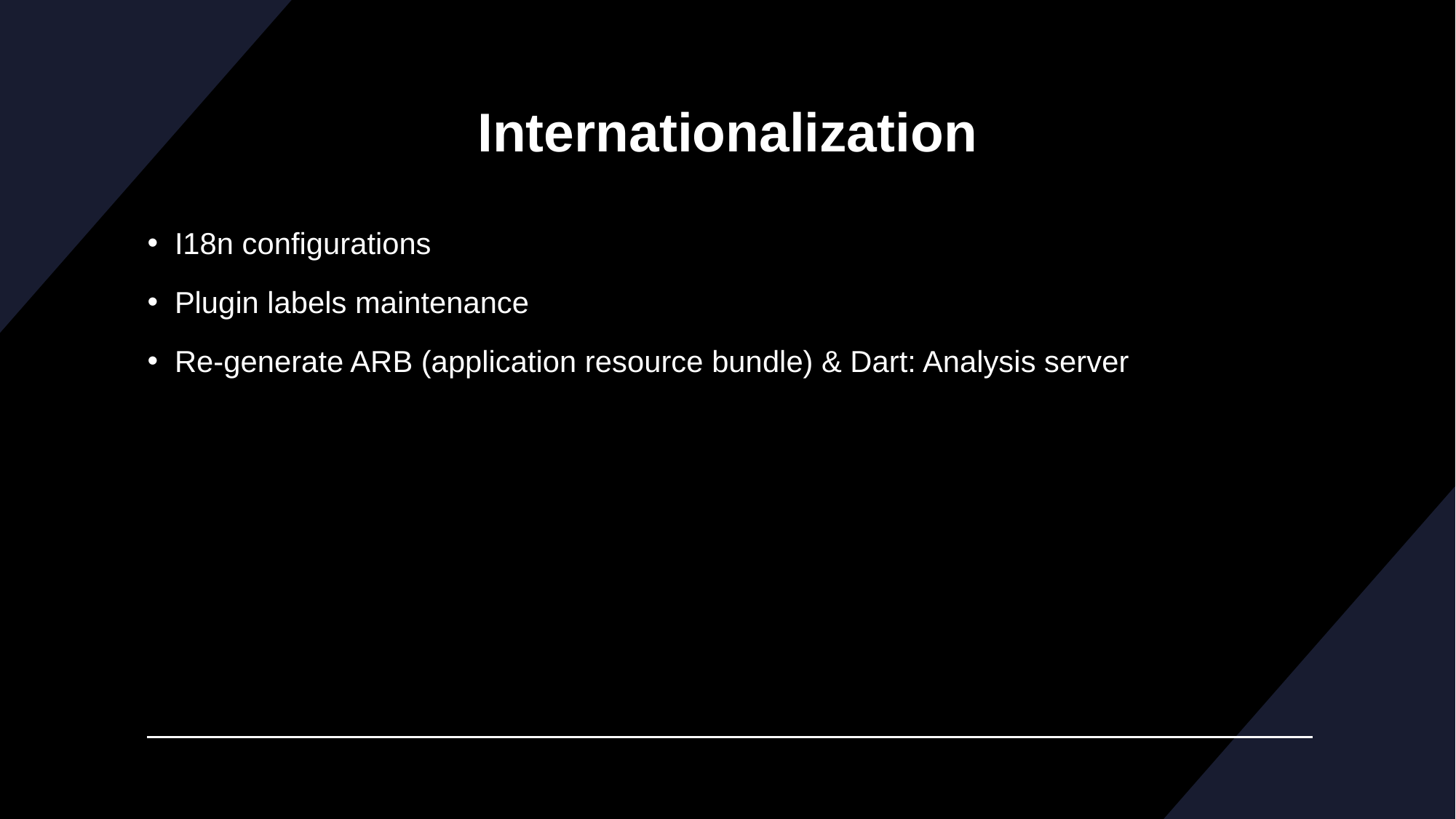

# Internationalization
I18n configurations
Plugin labels maintenance
Re-generate ARB (application resource bundle) & Dart: Analysis server